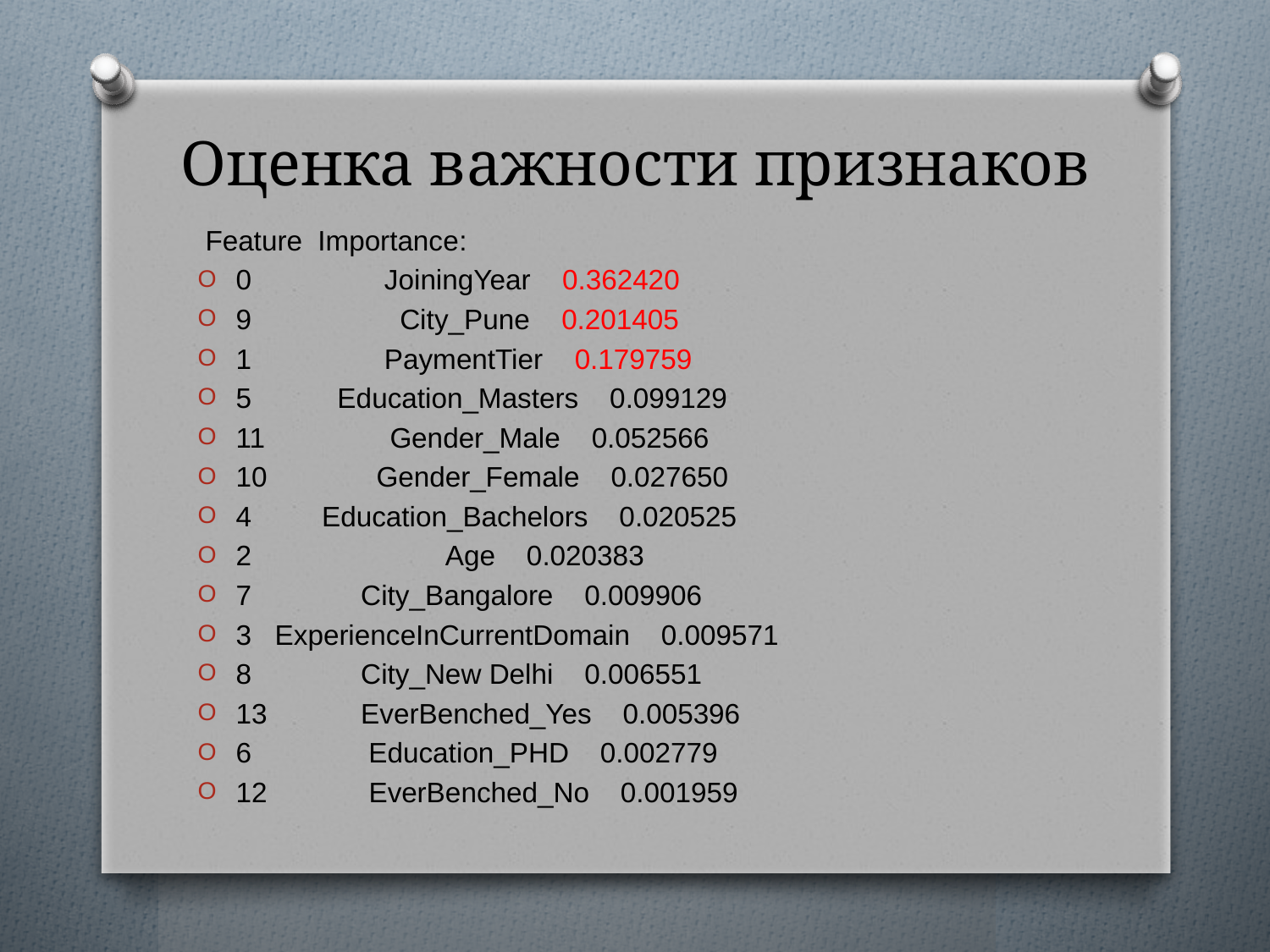

# Оценка важности признаков
 Feature  Importance:
0                 JoiningYear    0.362420
9                   City_Pune    0.201405
1                 PaymentTier    0.179759
5           Education_Masters    0.099129
11                Gender_Male    0.052566
10              Gender_Female    0.027650
4         Education_Bachelors    0.020525
2                         Age    0.020383
7              City_Bangalore    0.009906
3   ExperienceInCurrentDomain    0.009571
8              City_New Delhi    0.006551
13            EverBenched_Yes    0.005396
6               Education_PHD    0.002779
12             EverBenched_No    0.001959